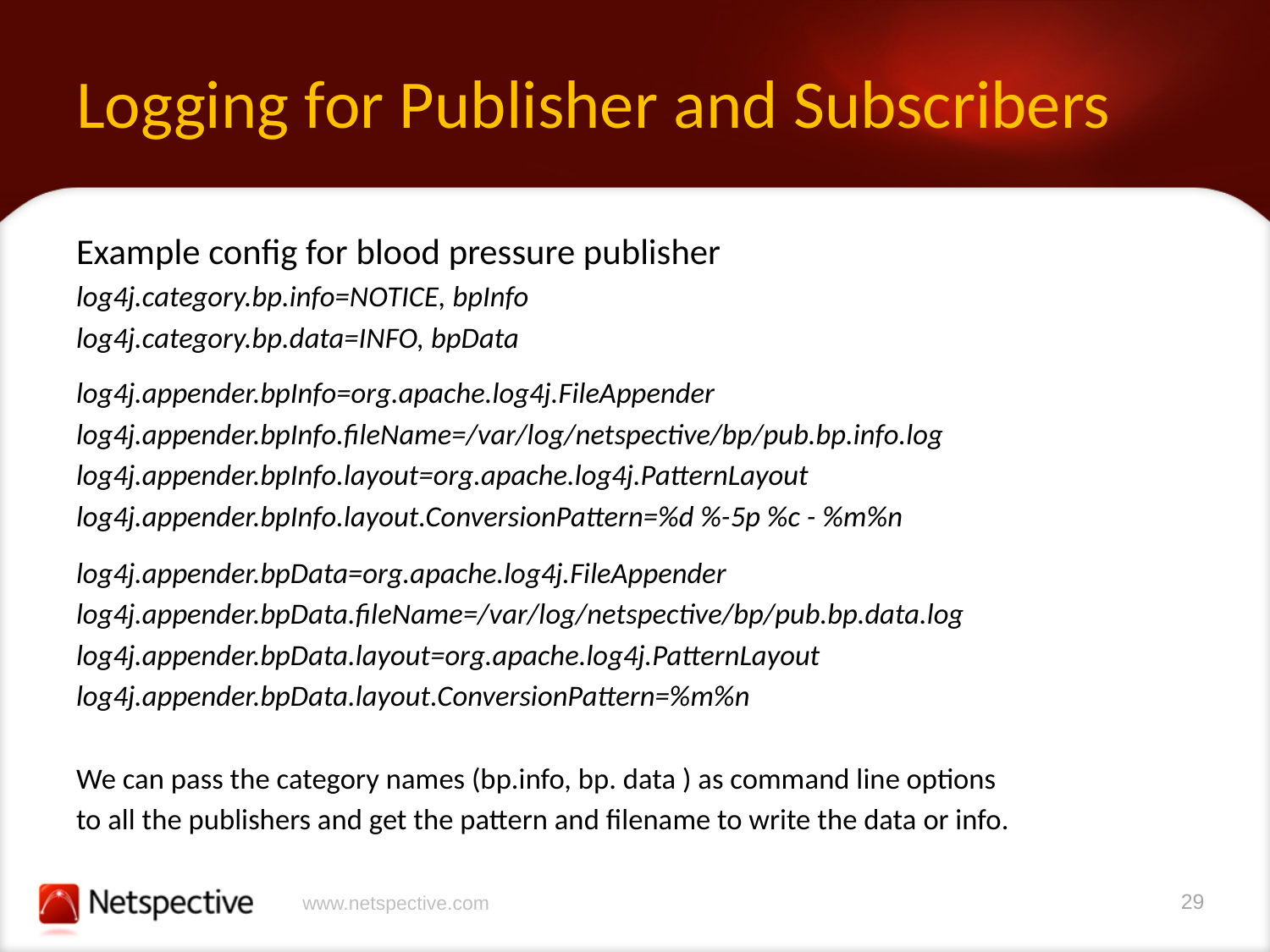

# Logging for Publisher and Subscribers
Example config for blood pressure publisher
log4j.category.bp.info=NOTICE, bpInfo
log4j.category.bp.data=INFO, bpData

log4j.appender.bpInfo=org.apache.log4j.FileAppender
log4j.appender.bpInfo.fileName=/var/log/netspective/bp/pub.bp.info.log
log4j.appender.bpInfo.layout=org.apache.log4j.PatternLayout
log4j.appender.bpInfo.layout.ConversionPattern=%d %-5p %c - %m%n

log4j.appender.bpData=org.apache.log4j.FileAppender
log4j.appender.bpData.fileName=/var/log/netspective/bp/pub.bp.data.log
log4j.appender.bpData.layout=org.apache.log4j.PatternLayout
log4j.appender.bpData.layout.ConversionPattern=%m%n

We can pass the category names (bp.info, bp. data ) as command line options
to all the publishers and get the pattern and filename to write the data or info.